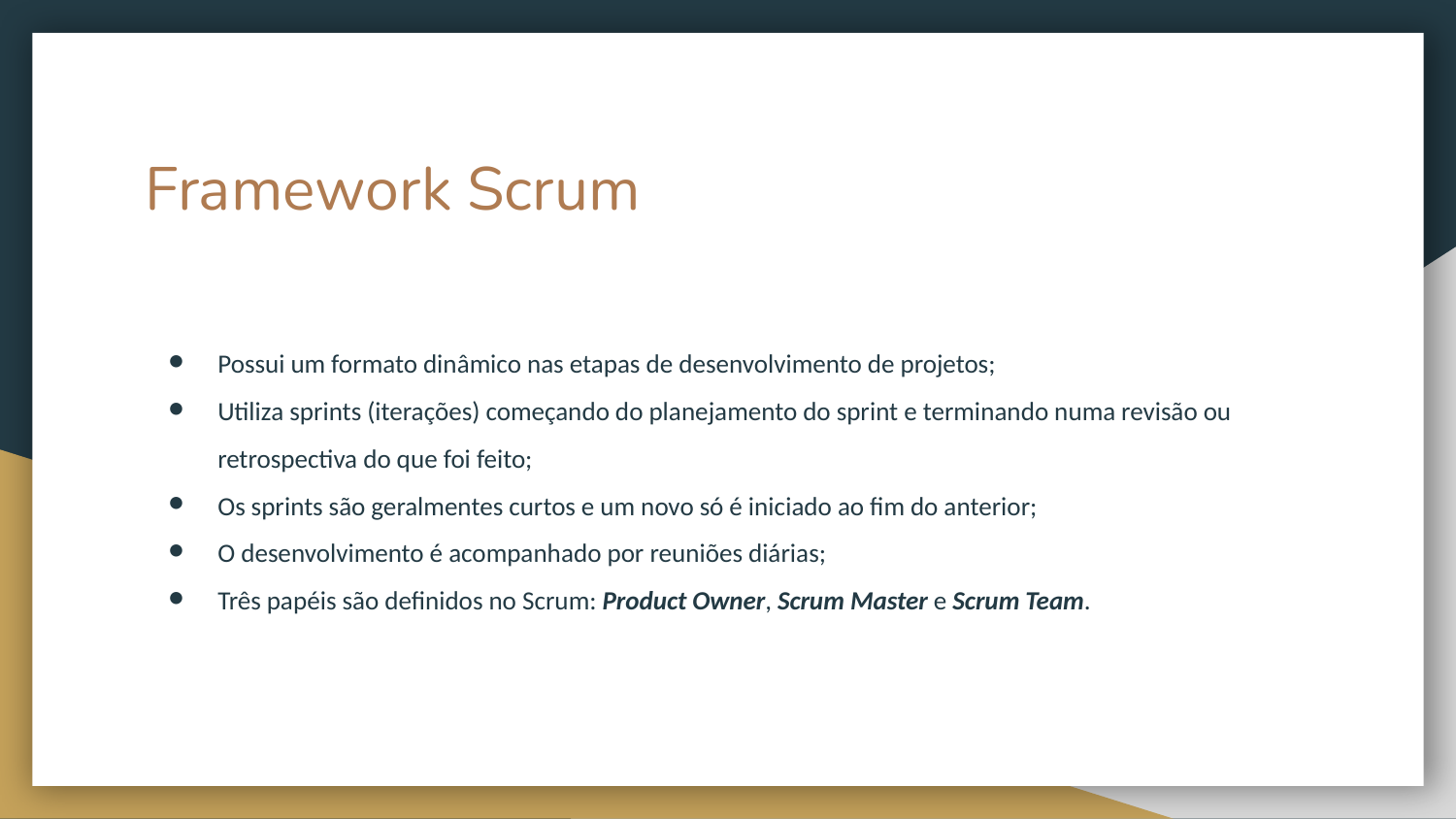

# Framework Scrum
Possui um formato dinâmico nas etapas de desenvolvimento de projetos;
Utiliza sprints (iterações) começando do planejamento do sprint e terminando numa revisão ou retrospectiva do que foi feito;
Os sprints são geralmentes curtos e um novo só é iniciado ao fim do anterior;
O desenvolvimento é acompanhado por reuniões diárias;
Três papéis são definidos no Scrum: Product Owner, Scrum Master e Scrum Team.